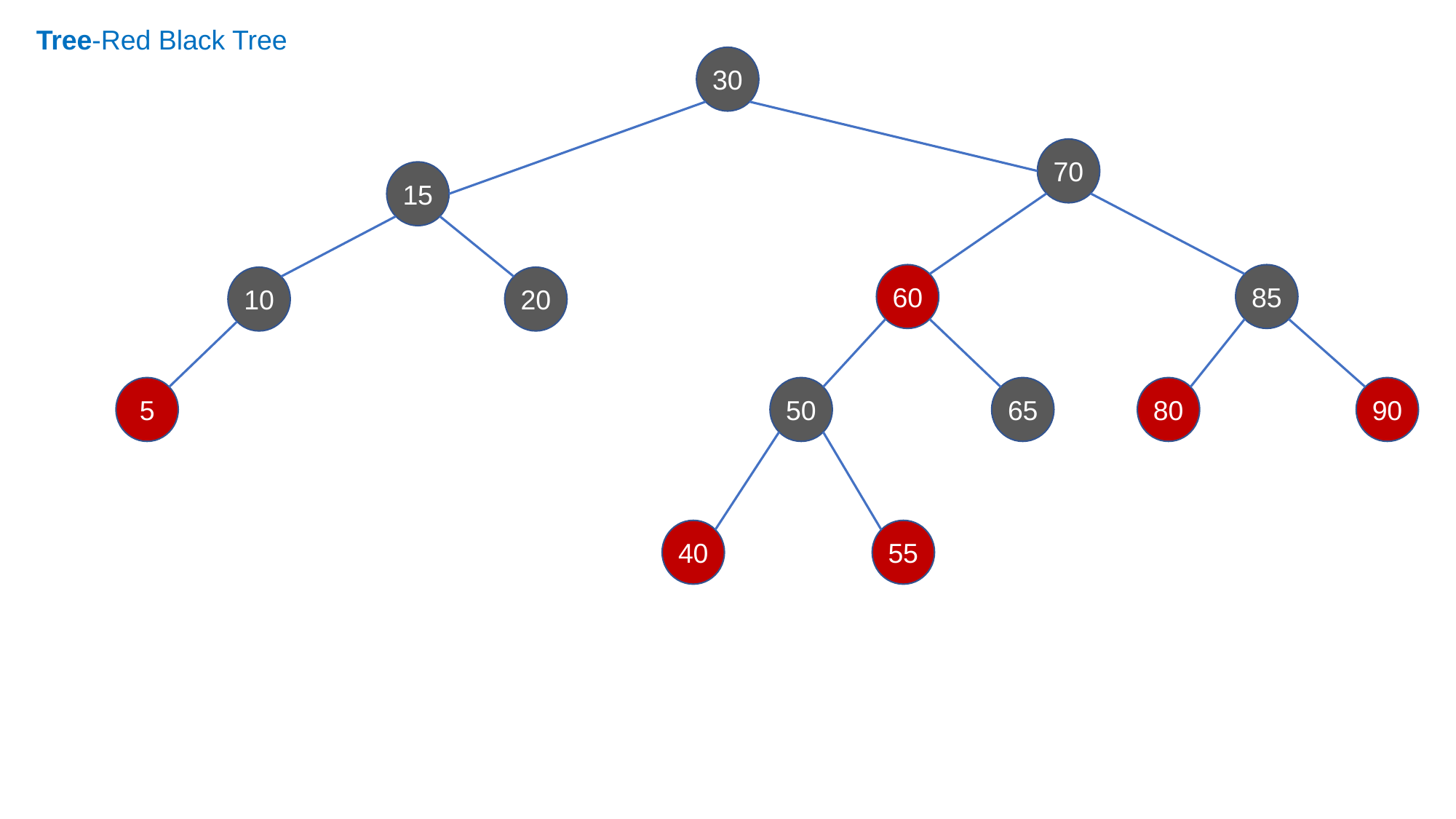

Tree-Red Black Tree
30
70
15
60
85
10
20
5
90
80
50
65
55
40